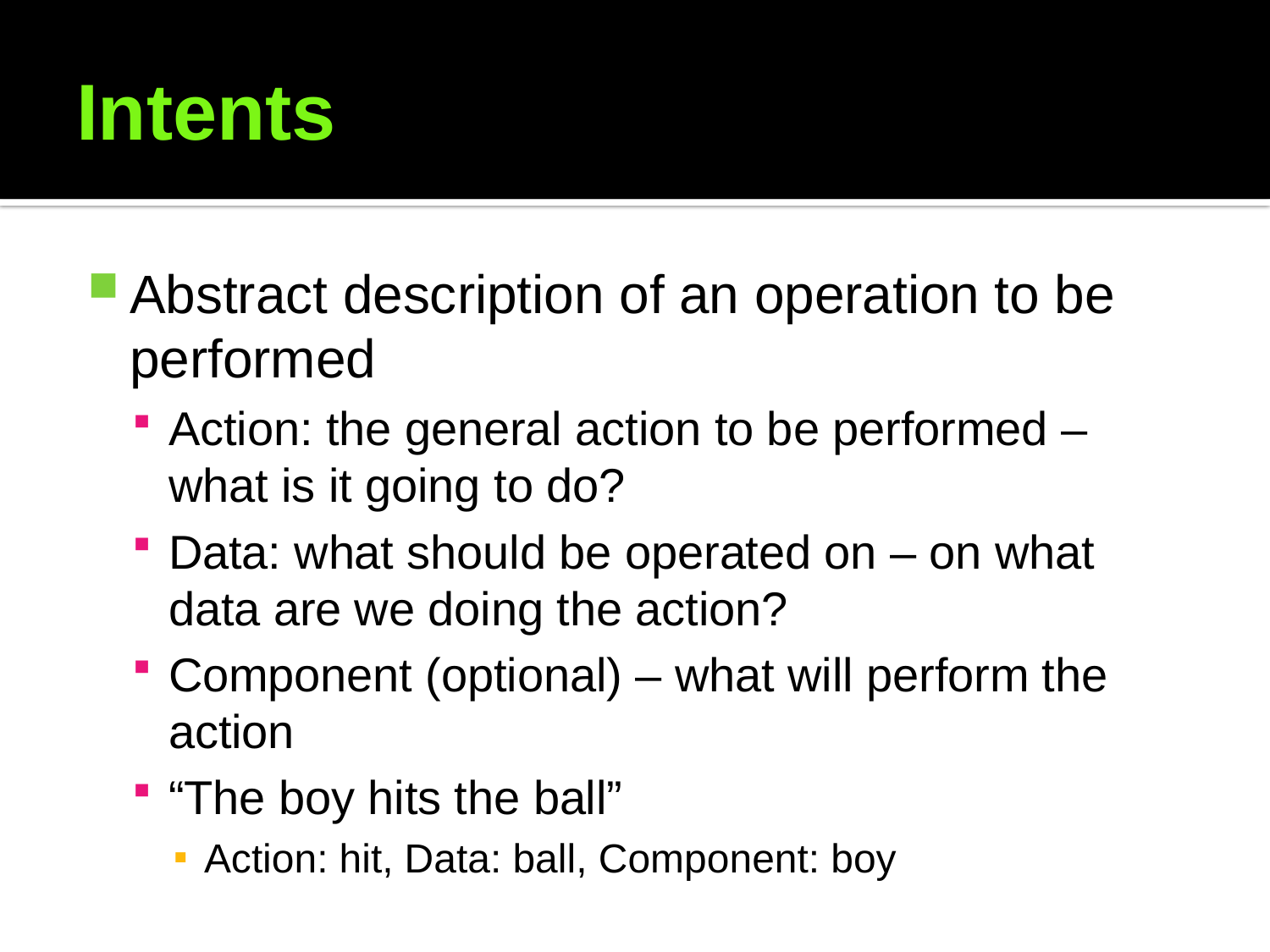

# Intents
Abstract description of an operation to be performed
Action: the general action to be performed – what is it going to do?
Data: what should be operated on – on what data are we doing the action?
Component (optional) – what will perform the action
“The boy hits the ball”
Action: hit, Data: ball, Component: boy